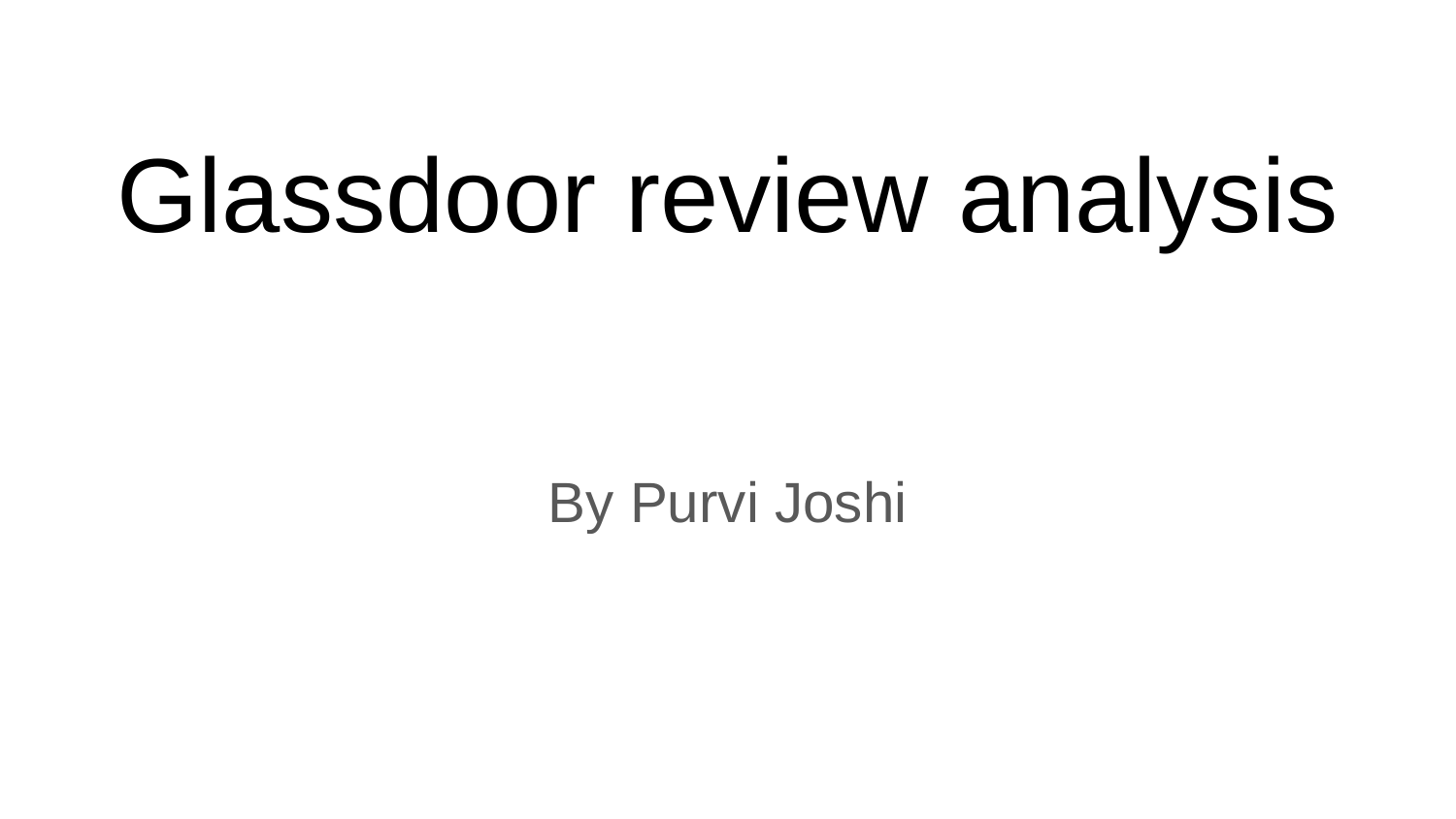

# Glassdoor review analysis
By Purvi Joshi